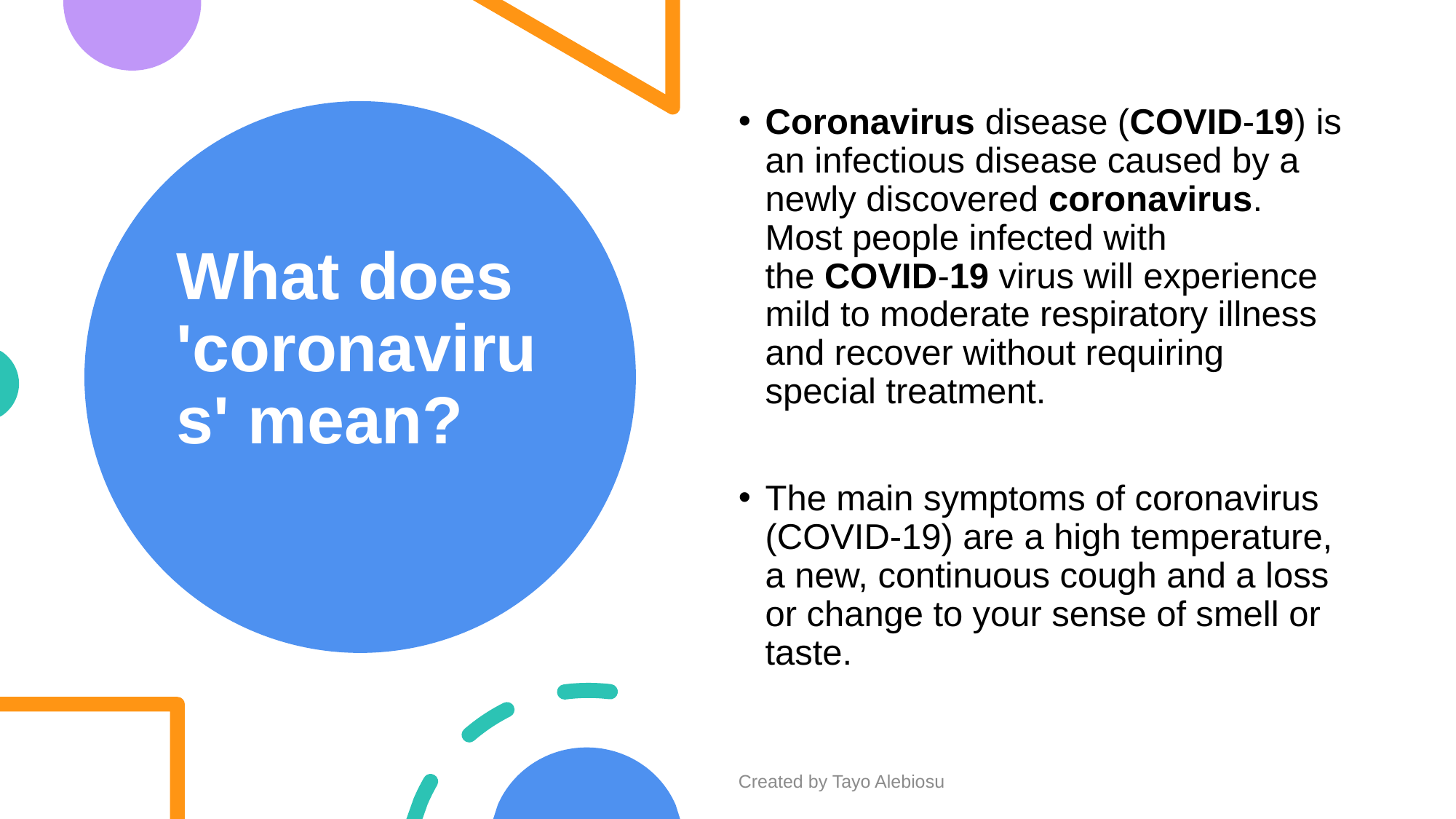

Coronavirus disease (COVID-19) is an infectious disease caused by a newly discovered coronavirus. Most people infected with the COVID-19 virus will experience mild to moderate respiratory illness and recover without requiring special treatment.

The main symptoms of coronavirus (COVID-19) are a high temperature, a new, continuous cough and a loss or change to your sense of smell or taste.

# What does 'coronavirus' mean?

Created by Tayo Alebiosu